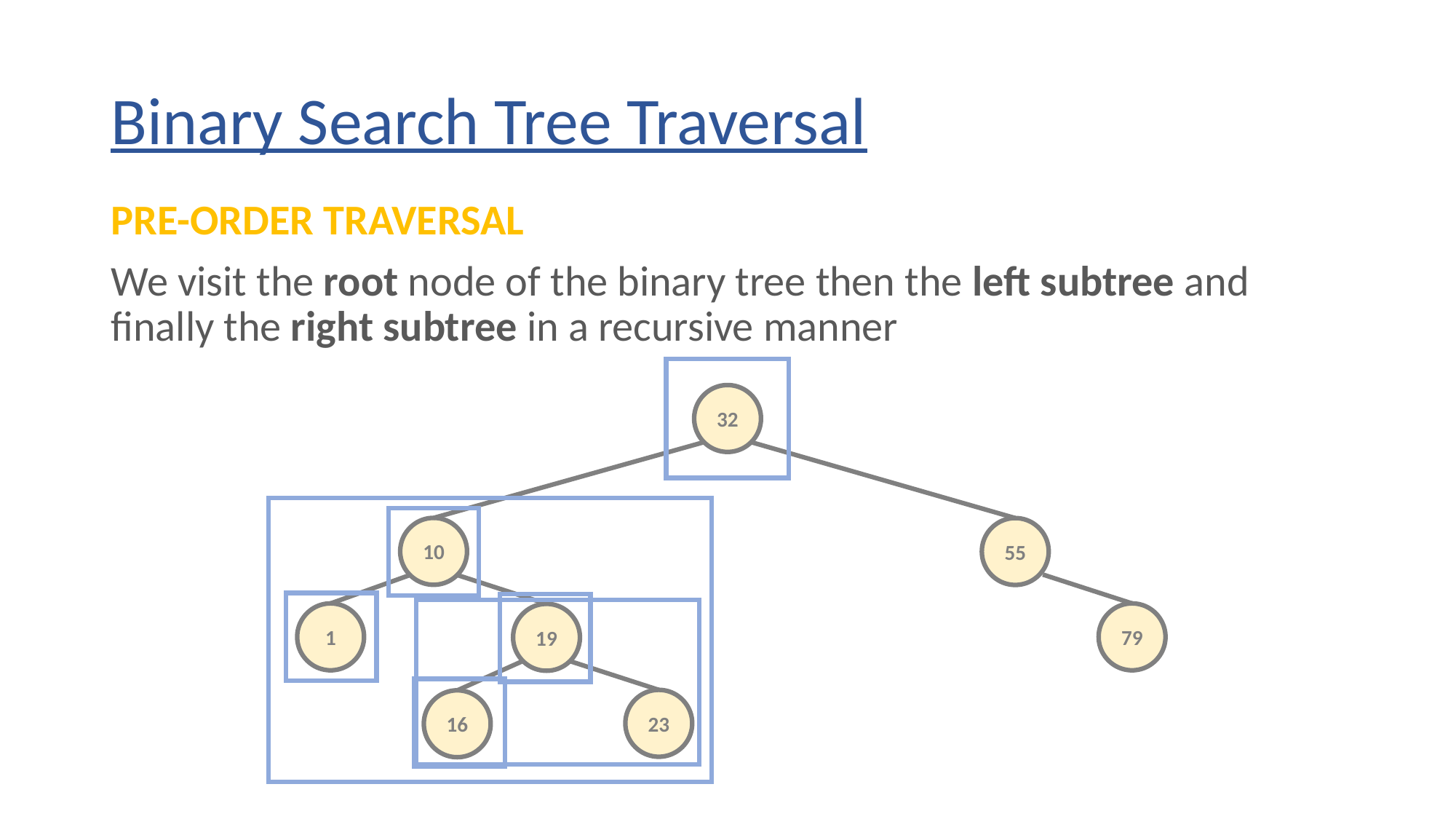

# Binary Search Tree Traversal
PRE-ORDER TRAVERSAL
We visit the root node of the binary tree then the left subtree and finally the right subtree in a recursive manner

32

10
55

1
79
19

23
16